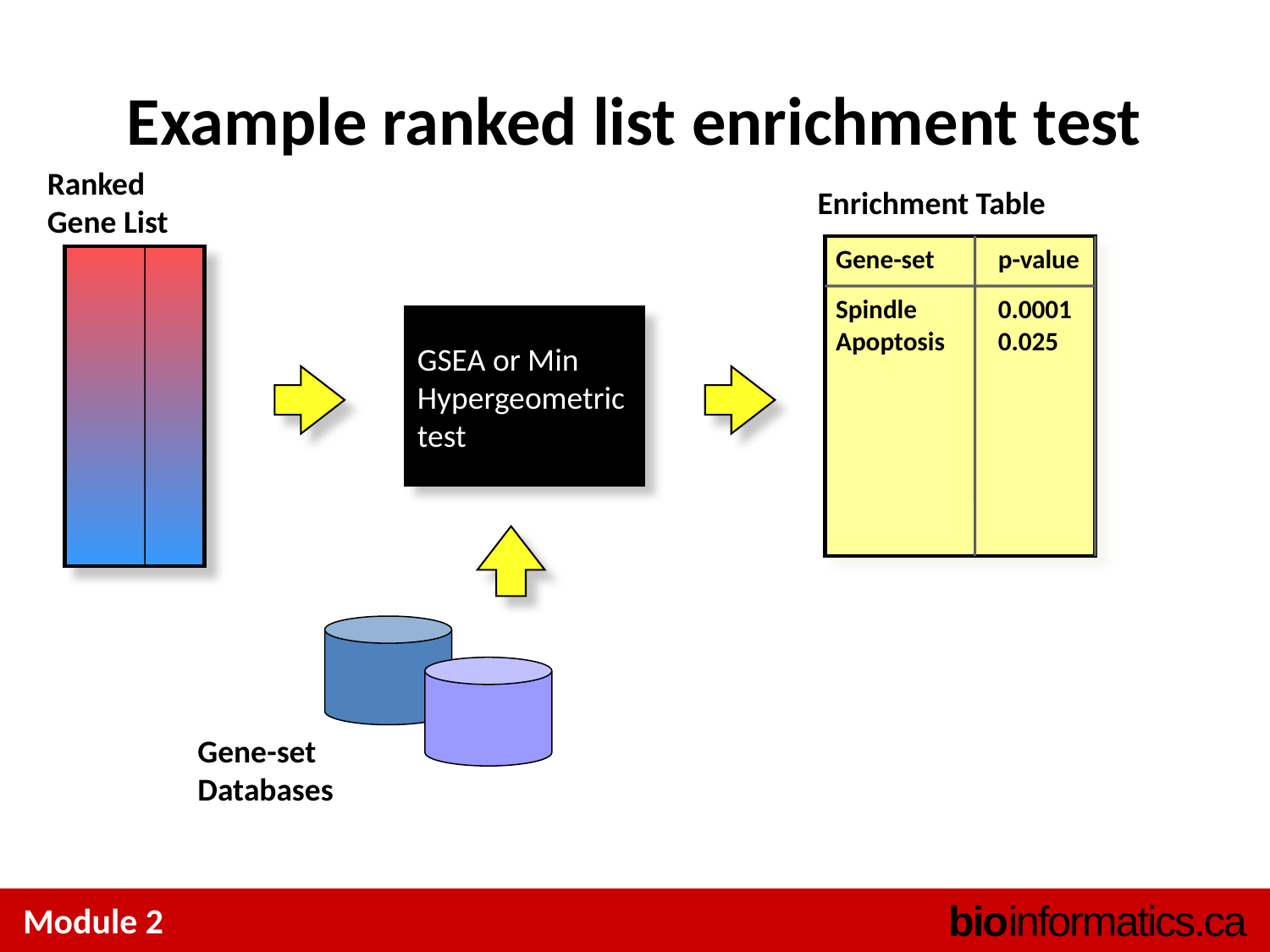

# Example ranked list enrichment test
Ranked
Gene List
Enrichment Table
Gene-set	p-value
Spindle	0.0001
Apoptosis	0.025

GSEA or Min
Hypergeometric
test

Gene-set
Databases